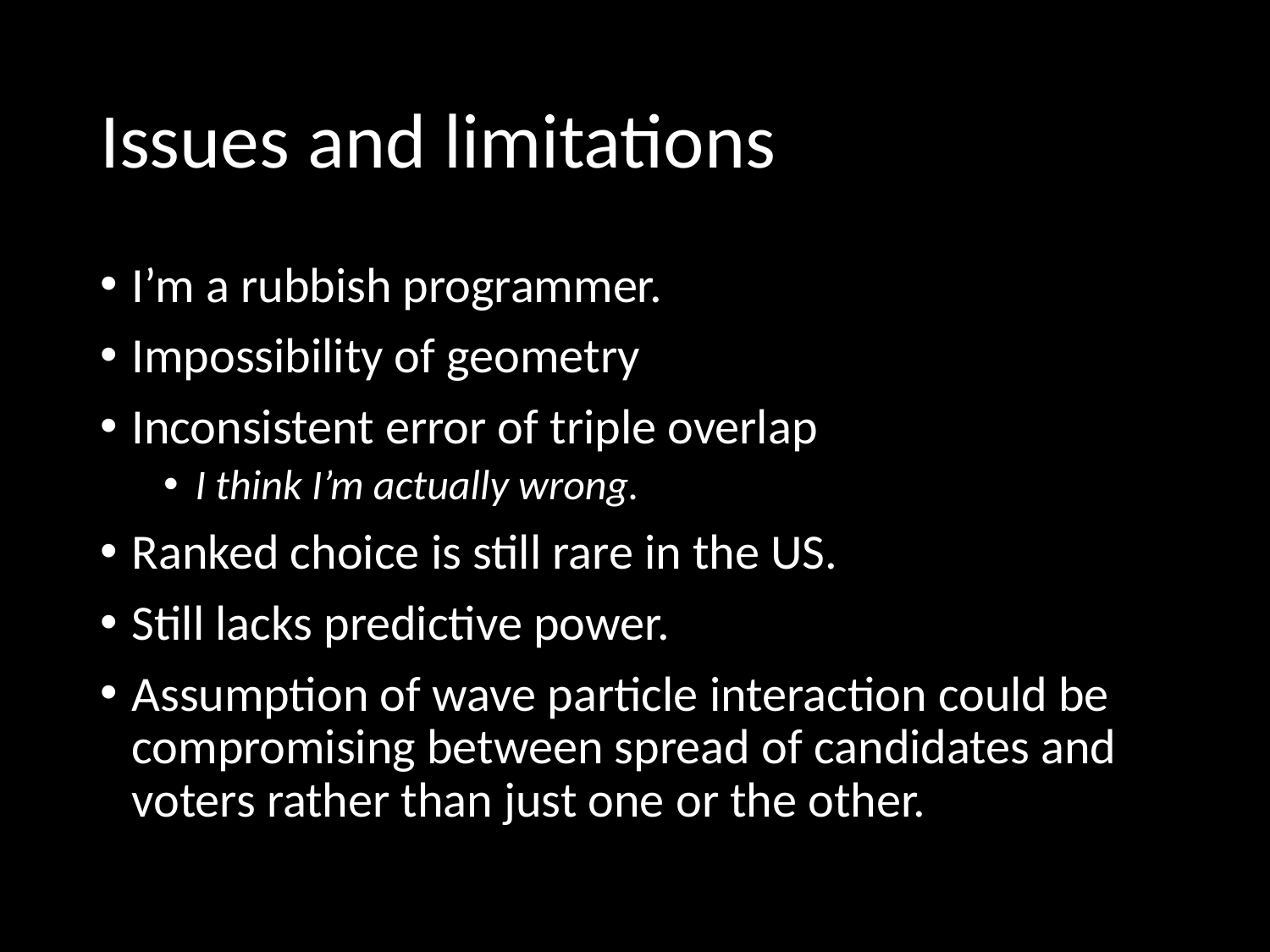

# Issues and limitations
I’m a rubbish programmer.
Impossibility of geometry
Inconsistent error of triple overlap
I think I’m actually wrong.
Ranked choice is still rare in the US.
Still lacks predictive power.
Assumption of wave particle interaction could be compromising between spread of candidates and voters rather than just one or the other.